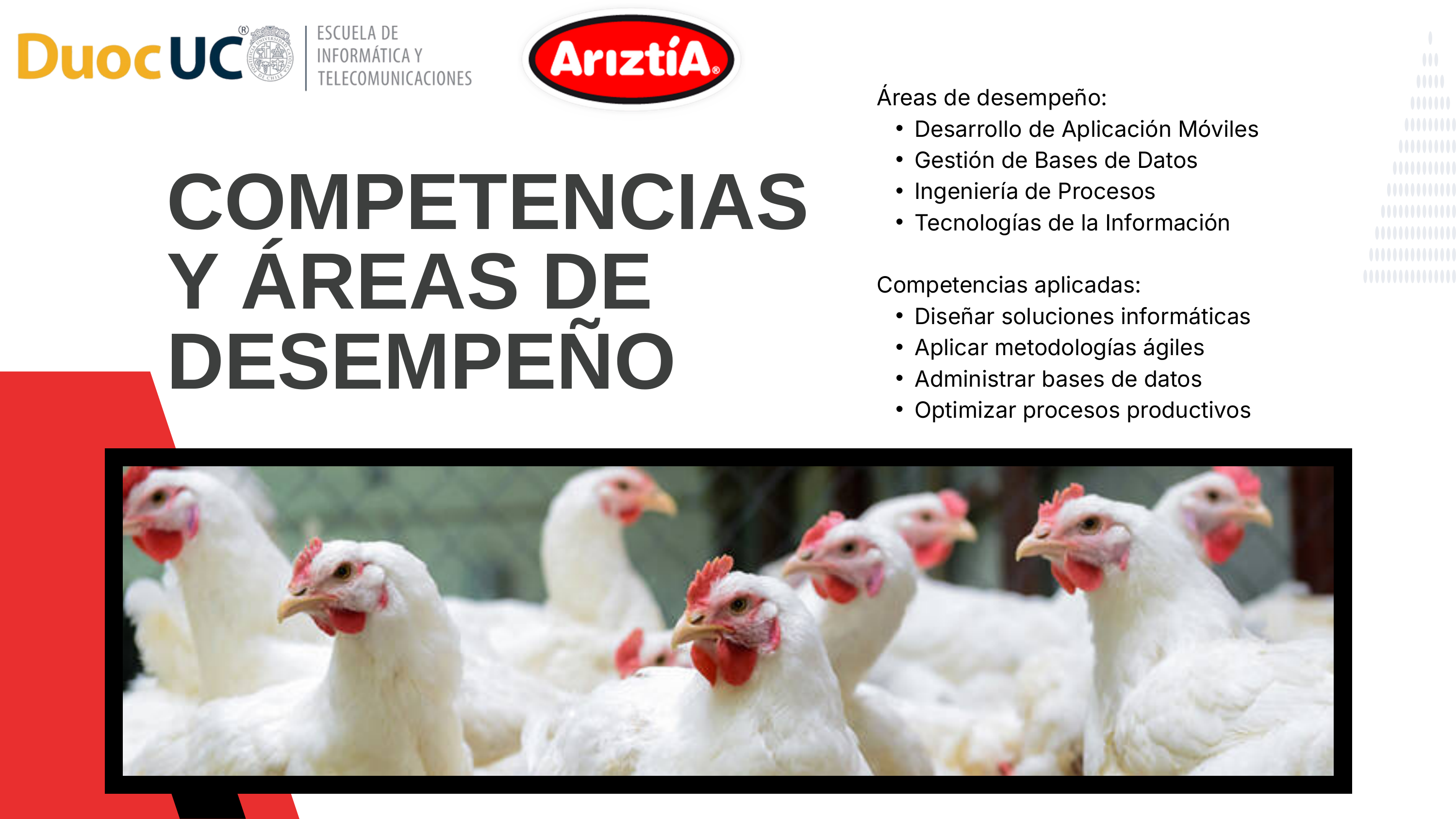

Áreas de desempeño:
Desarrollo de Aplicación Móviles
Gestión de Bases de Datos
Ingeniería de Procesos
Tecnologías de la Información

Competencias aplicadas:
Diseñar soluciones informáticas
Aplicar metodologías ágiles
Administrar bases de datos
Optimizar procesos productivos

COMPETENCIAS Y ÁREAS DE DESEMPEÑO